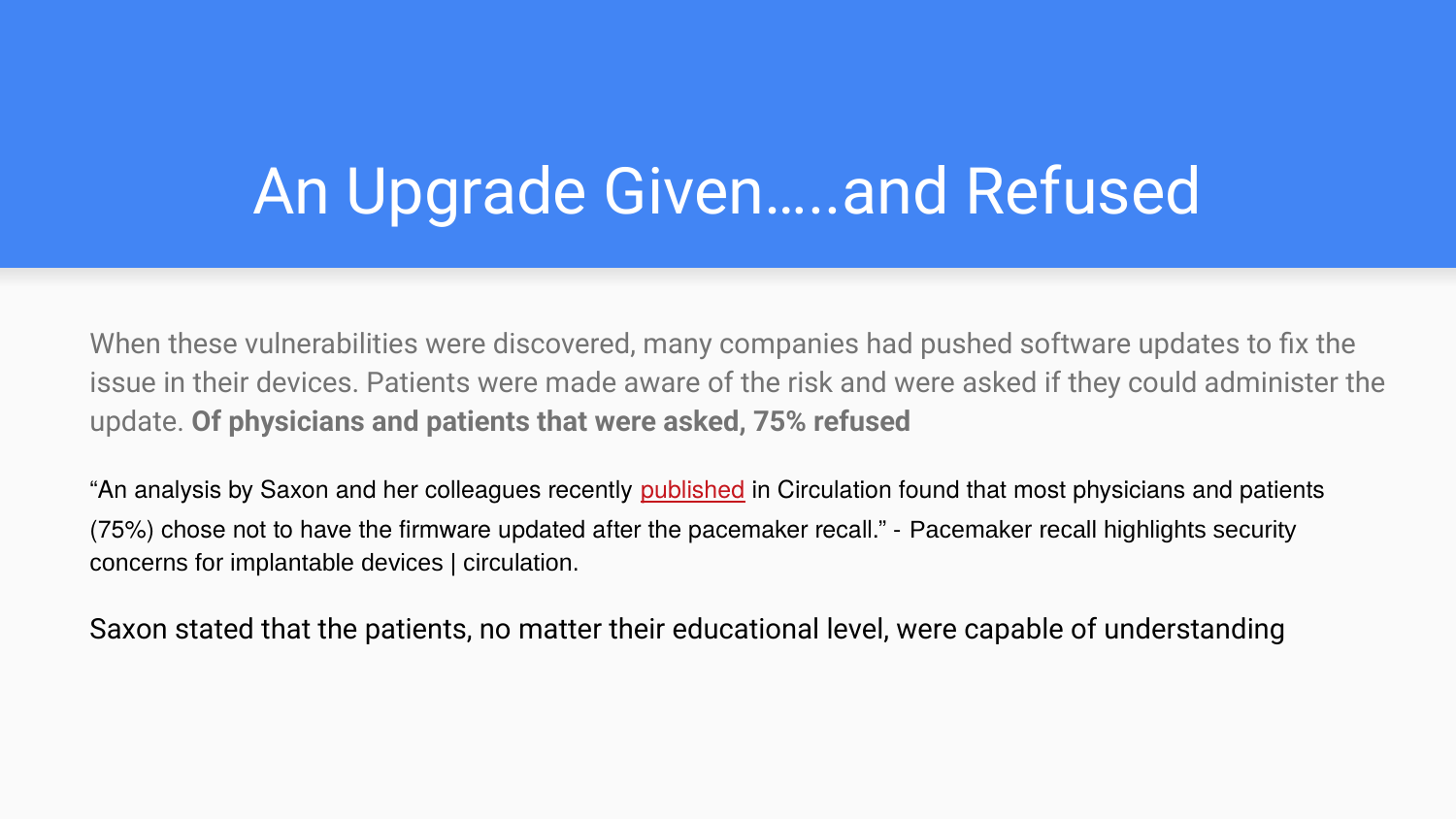

# An Upgrade Given…..and Refused
When these vulnerabilities were discovered, many companies had pushed software updates to fix the issue in their devices. Patients were made aware of the risk and were asked if they could administer the update. Of physicians and patients that were asked, 75% refused
“An analysis by Saxon and her colleagues recently published in Circulation found that most physicians and patients (75%) chose not to have the firmware updated after the pacemaker recall.” - Pacemaker recall highlights security concerns for implantable devices | circulation.
Saxon stated that the patients, no matter their educational level, were capable of understanding